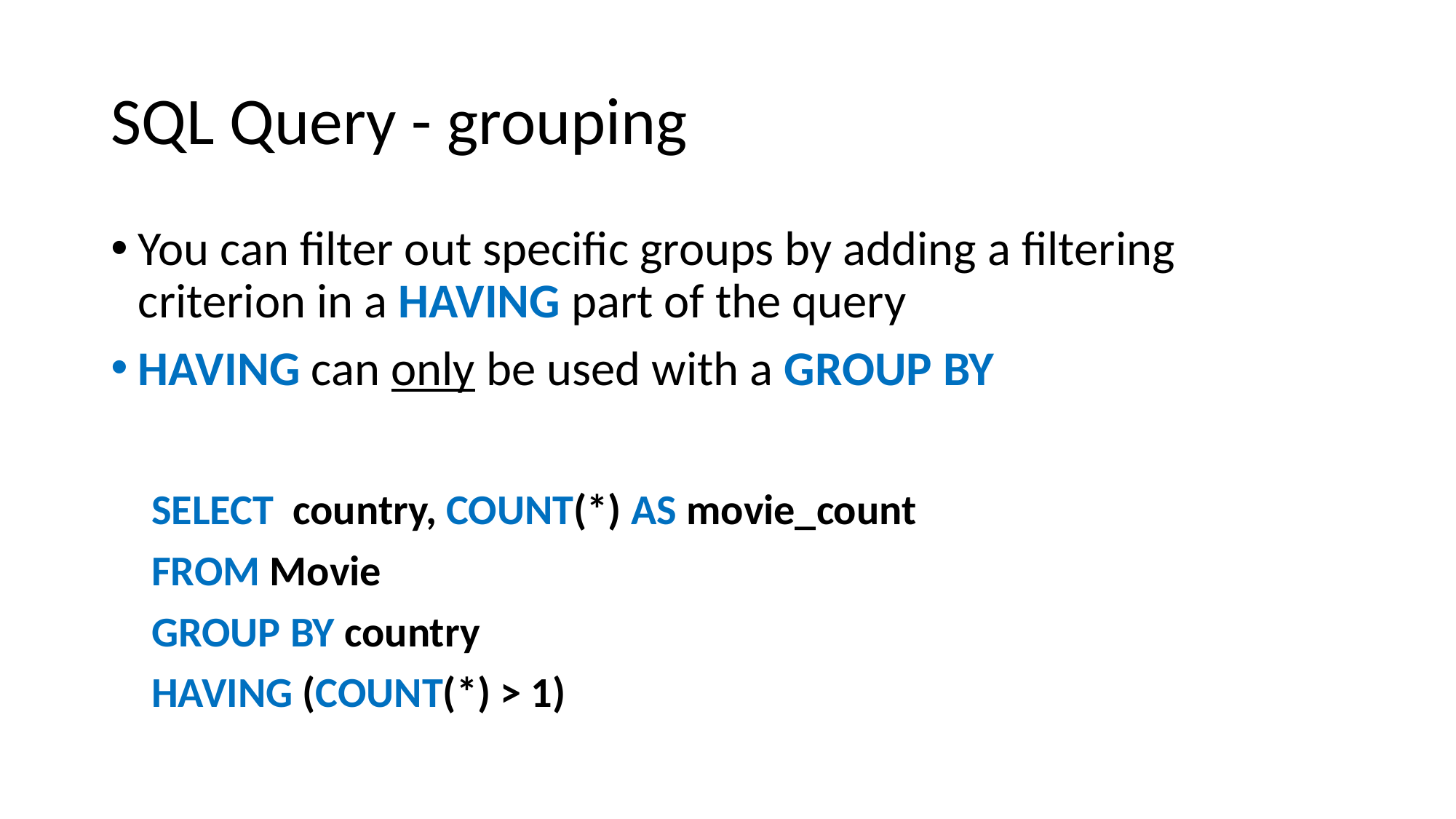

# SQL Query - grouping
You can filter out specific groups by adding a filtering criterion in a HAVING part of the query
HAVING can only be used with a GROUP BY
SELECT  country, COUNT(*) AS movie_count
FROM Movie
GROUP BY country
HAVING (COUNT(*) > 1)